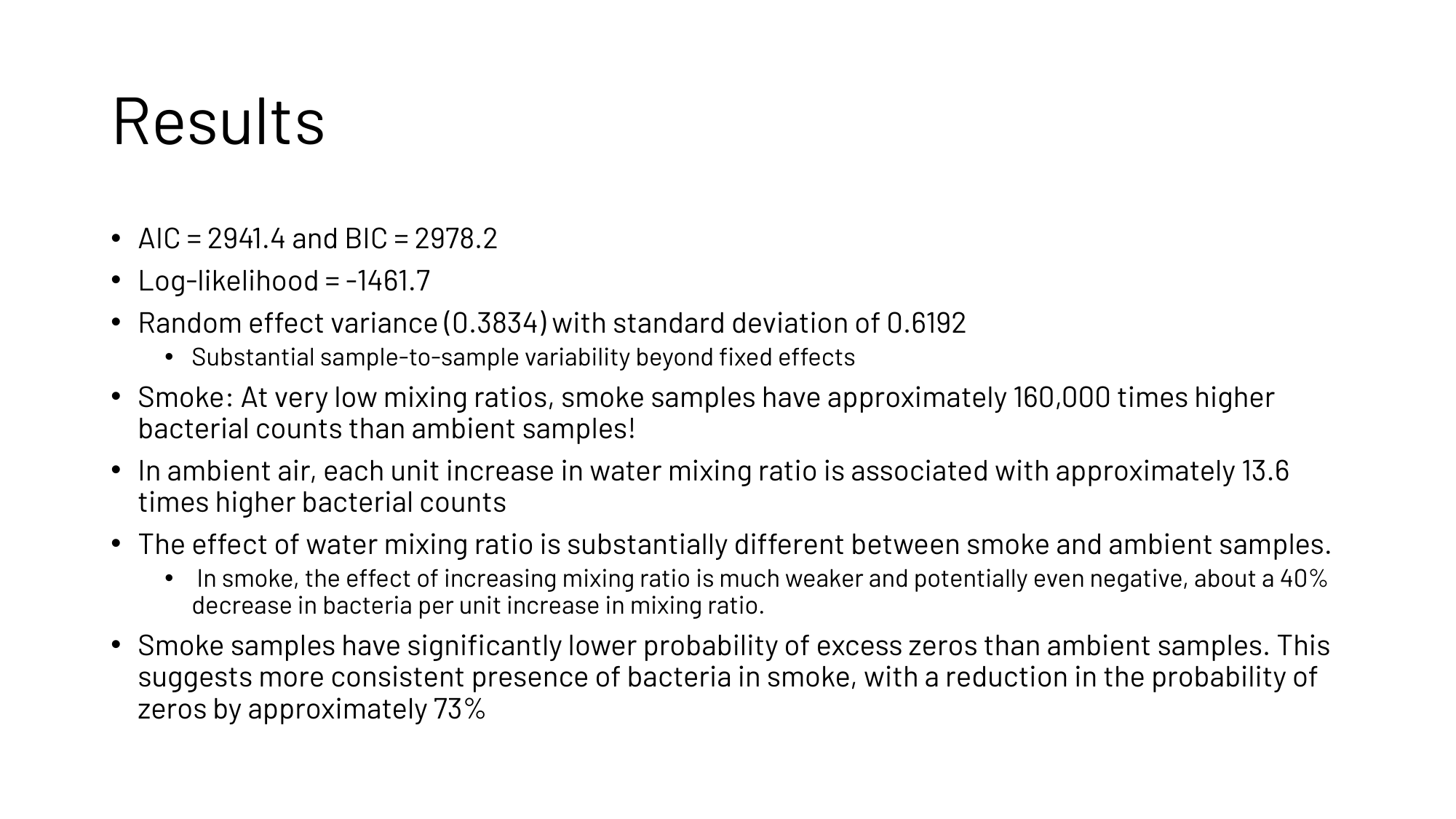

# Results
AIC = 2941.4 and BIC = 2978.2
Log-likelihood = -1461.7
Random effect variance (0.3834) with standard deviation of 0.6192
Substantial sample-to-sample variability beyond fixed effects
Smoke: At very low mixing ratios, smoke samples have approximately 160,000 times higher bacterial counts than ambient samples!
In ambient air, each unit increase in water mixing ratio is associated with approximately 13.6 times higher bacterial counts
The effect of water mixing ratio is substantially different between smoke and ambient samples.
 In smoke, the effect of increasing mixing ratio is much weaker and potentially even negative, about a 40% decrease in bacteria per unit increase in mixing ratio.
Smoke samples have significantly lower probability of excess zeros than ambient samples. This suggests more consistent presence of bacteria in smoke, with a reduction in the probability of zeros by approximately 73%